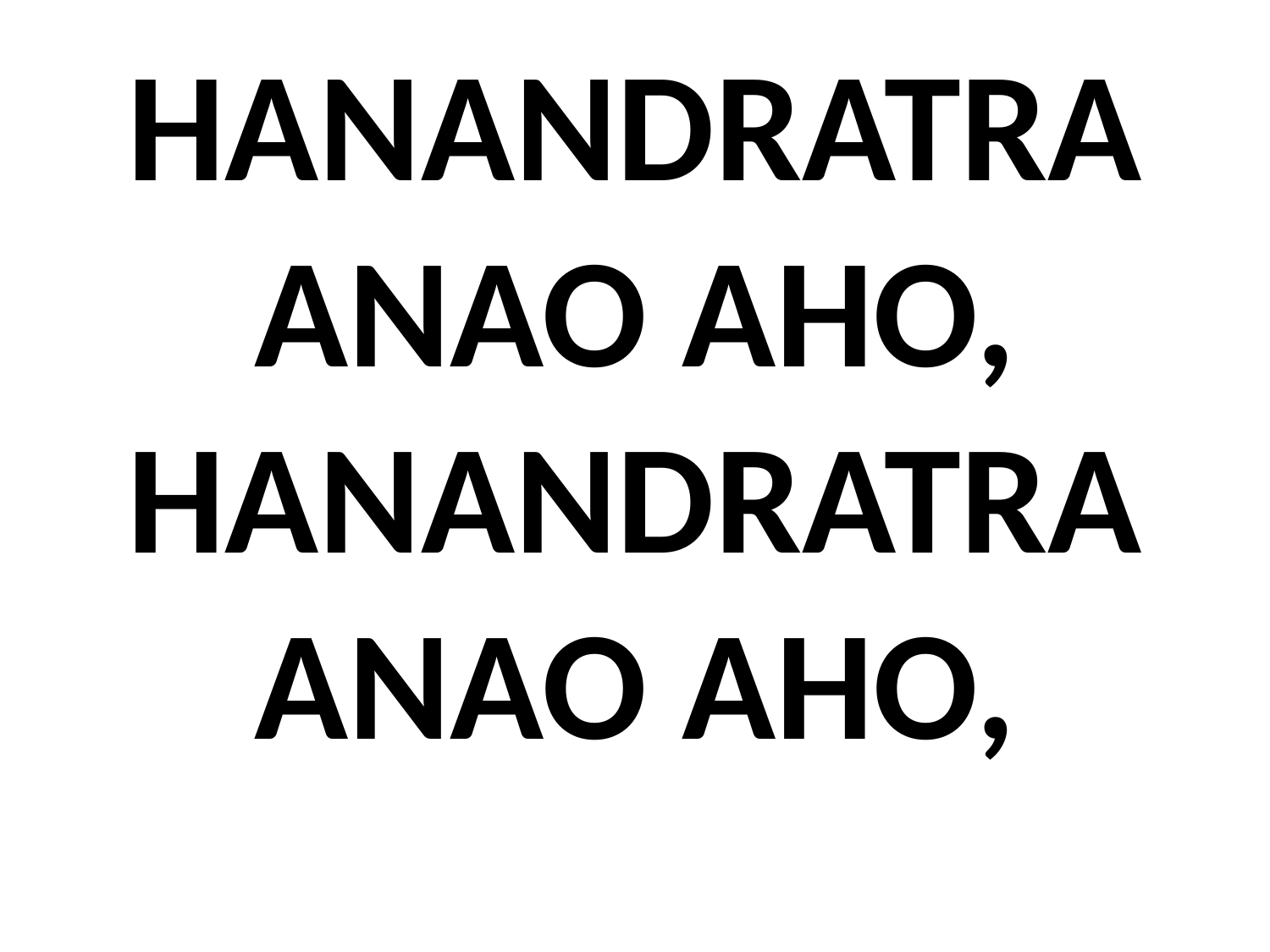

# HANANDRATRA ANAO AHO, HANANDRATRA ANAO AHO,